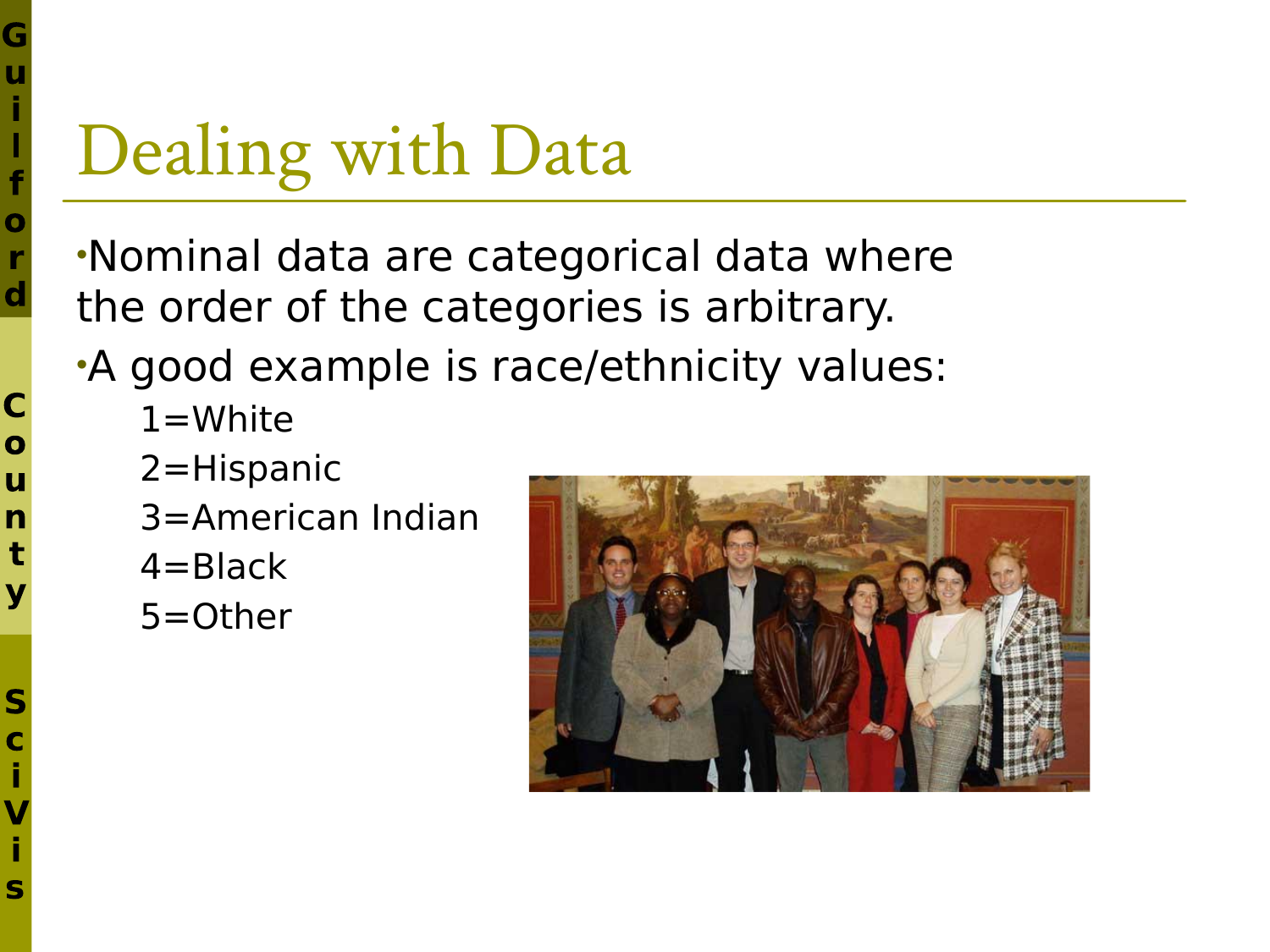

# Dealing with Data
Nominal data are categorical data where the order of the categories is arbitrary.
A good example is race/ethnicity values:
1=White
2=Hispanic
3=American Indian
4=Black
5=Other